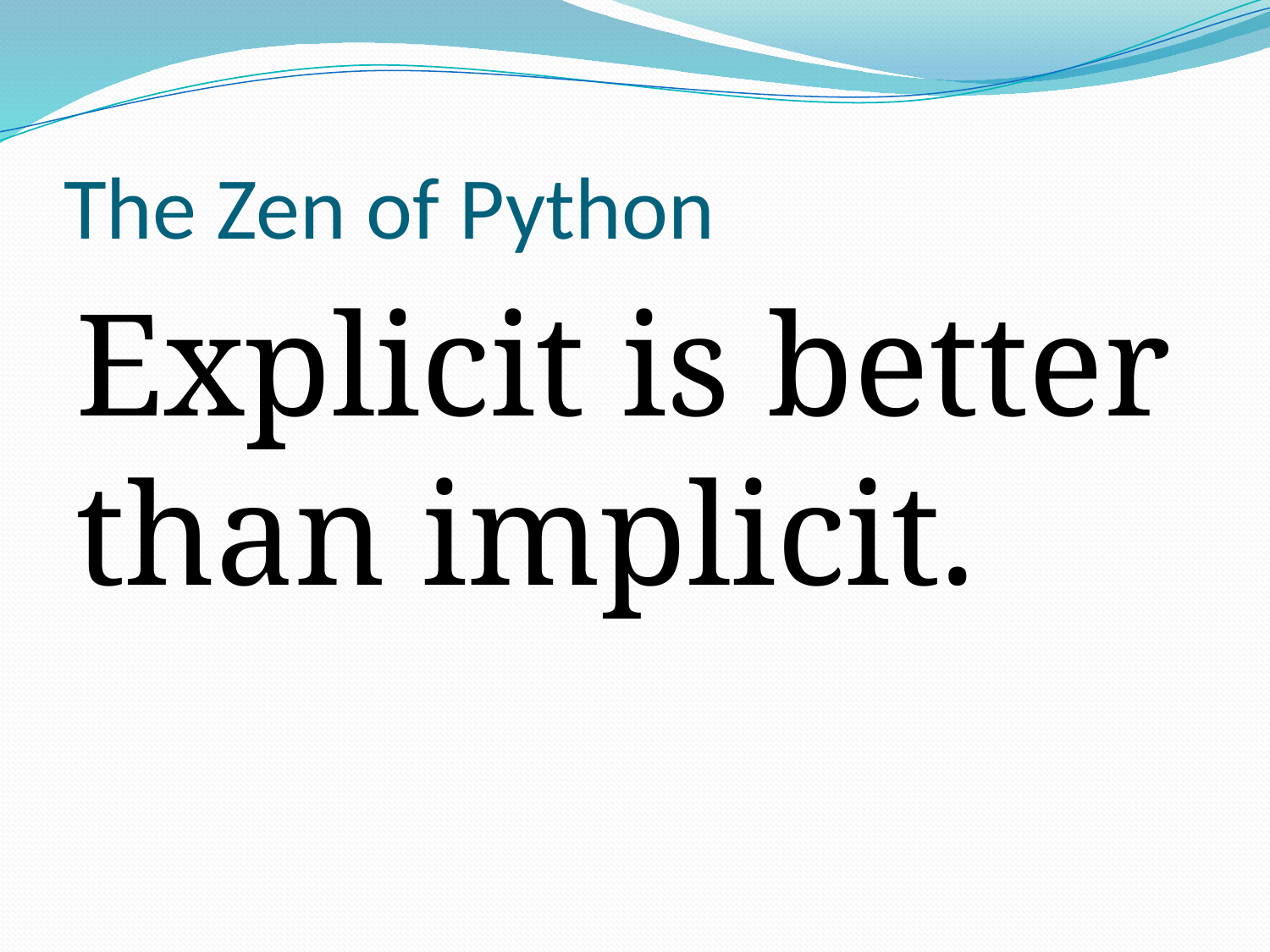

# The Zen of Python
Explicit is better than implicit.